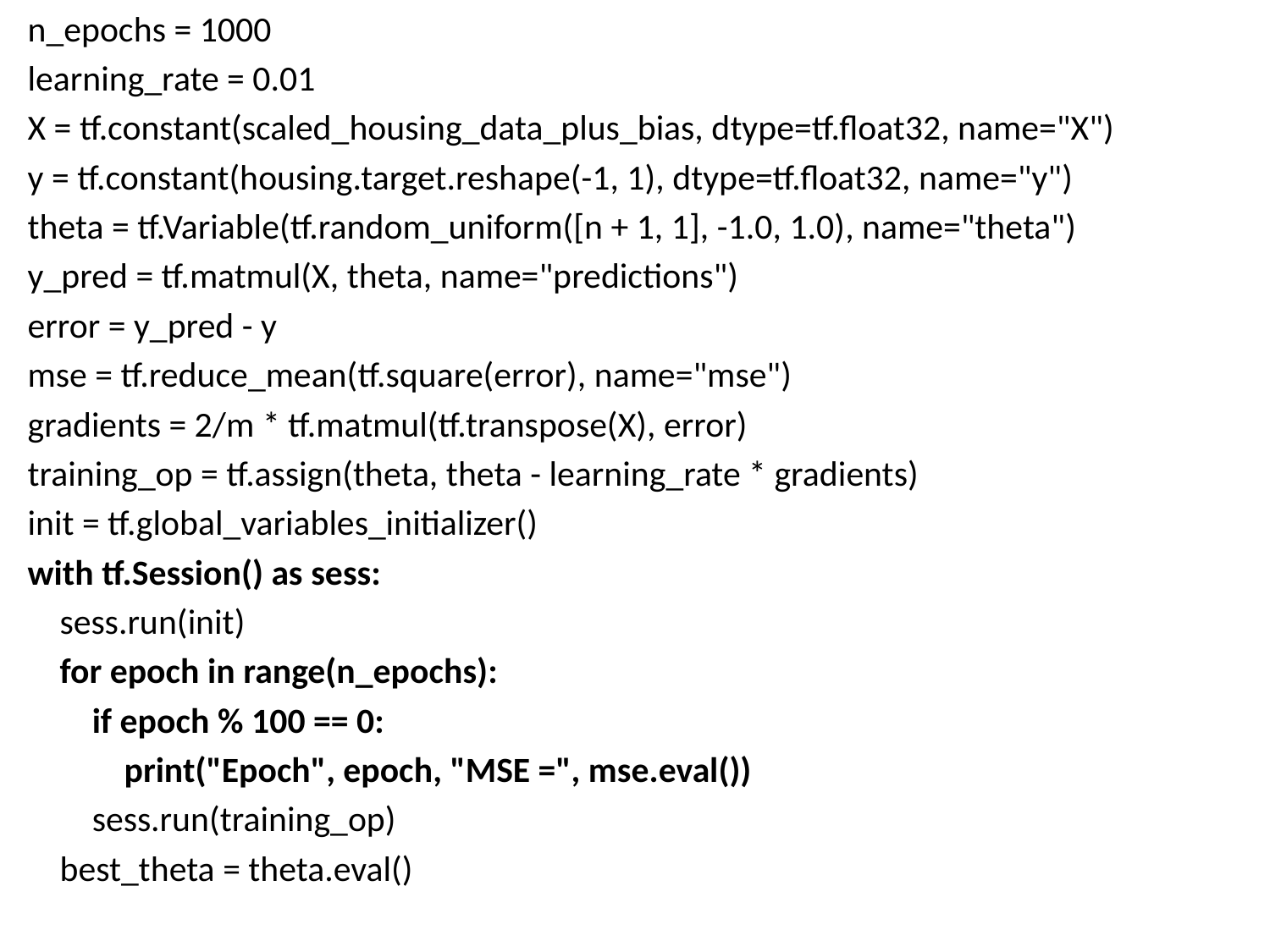

n_epochs = 1000
learning_rate = 0.01
X = tf.constant(scaled_housing_data_plus_bias, dtype=tf.float32, name="X")
y = tf.constant(housing.target.reshape(-1, 1), dtype=tf.float32, name="y")
theta = tf.Variable(tf.random_uniform([n + 1, 1], -1.0, 1.0), name="theta")
y_pred = tf.matmul(X, theta, name="predictions")
error = y_pred - y
mse = tf.reduce_mean(tf.square(error), name="mse")
gradients = 2/m * tf.matmul(tf.transpose(X), error)
training_op = tf.assign(theta, theta - learning_rate * gradients)
init = tf.global_variables_initializer()
with tf.Session() as sess:
    sess.run(init)
    for epoch in range(n_epochs):
        if epoch % 100 == 0:
            print("Epoch", epoch, "MSE =", mse.eval())
        sess.run(training_op)
    best_theta = theta.eval()